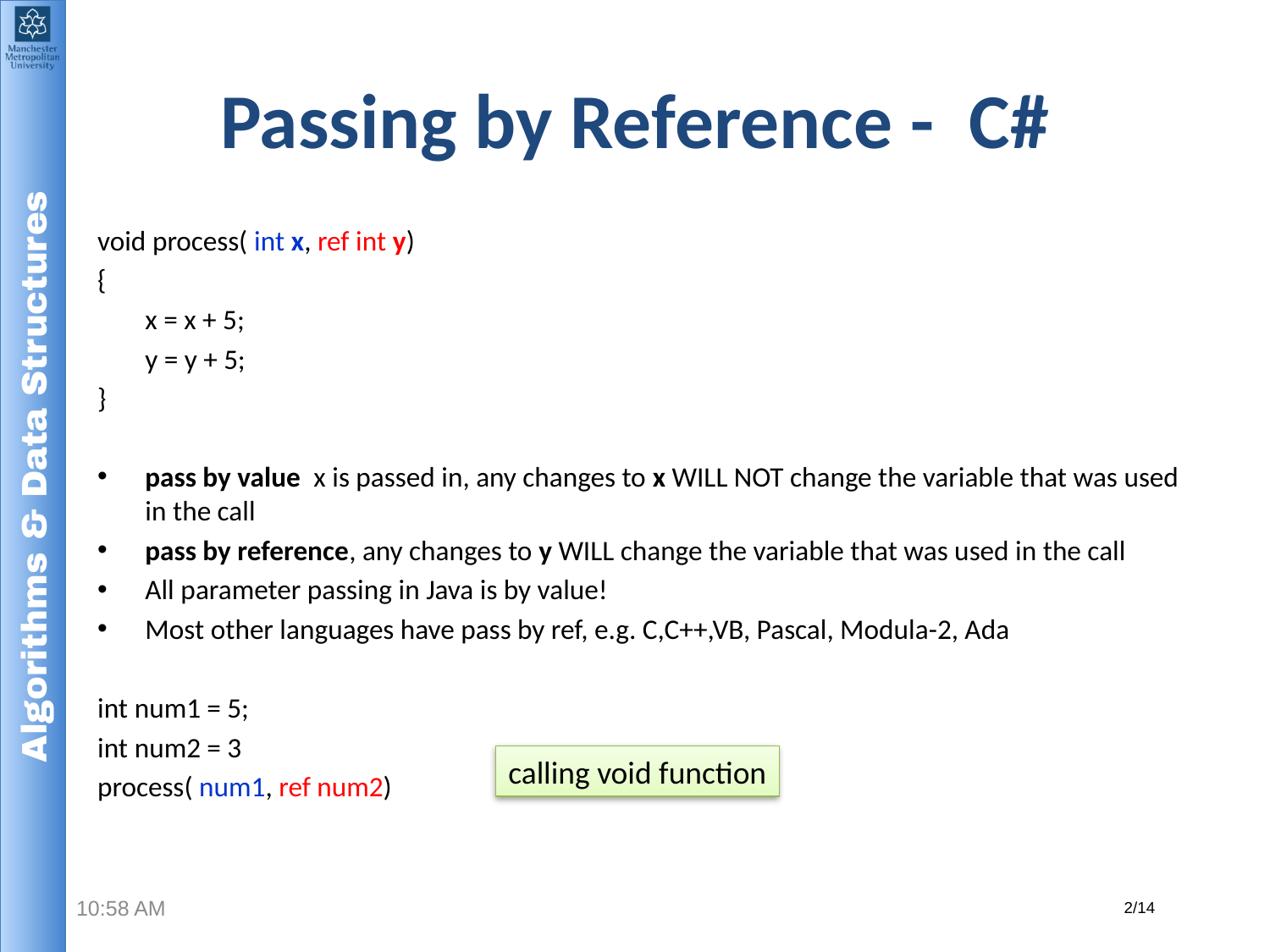

# Passing by Reference -  C#
void process( int x, ref int y)
{
	x = x + 5;
	y = y + 5;
}

pass by value  x is passed in, any changes to x WILL NOT change the variable that was used in the call
pass by reference, any changes to y WILL change the variable that was used in the call
All parameter passing in Java is by value!
Most other languages have pass by ref, e.g. C,C++,VB, Pascal, Modula-2, Ada

int num1 = 5;
int num2 = 3
process( num1, ref num2)
calling void function
10:58 AM